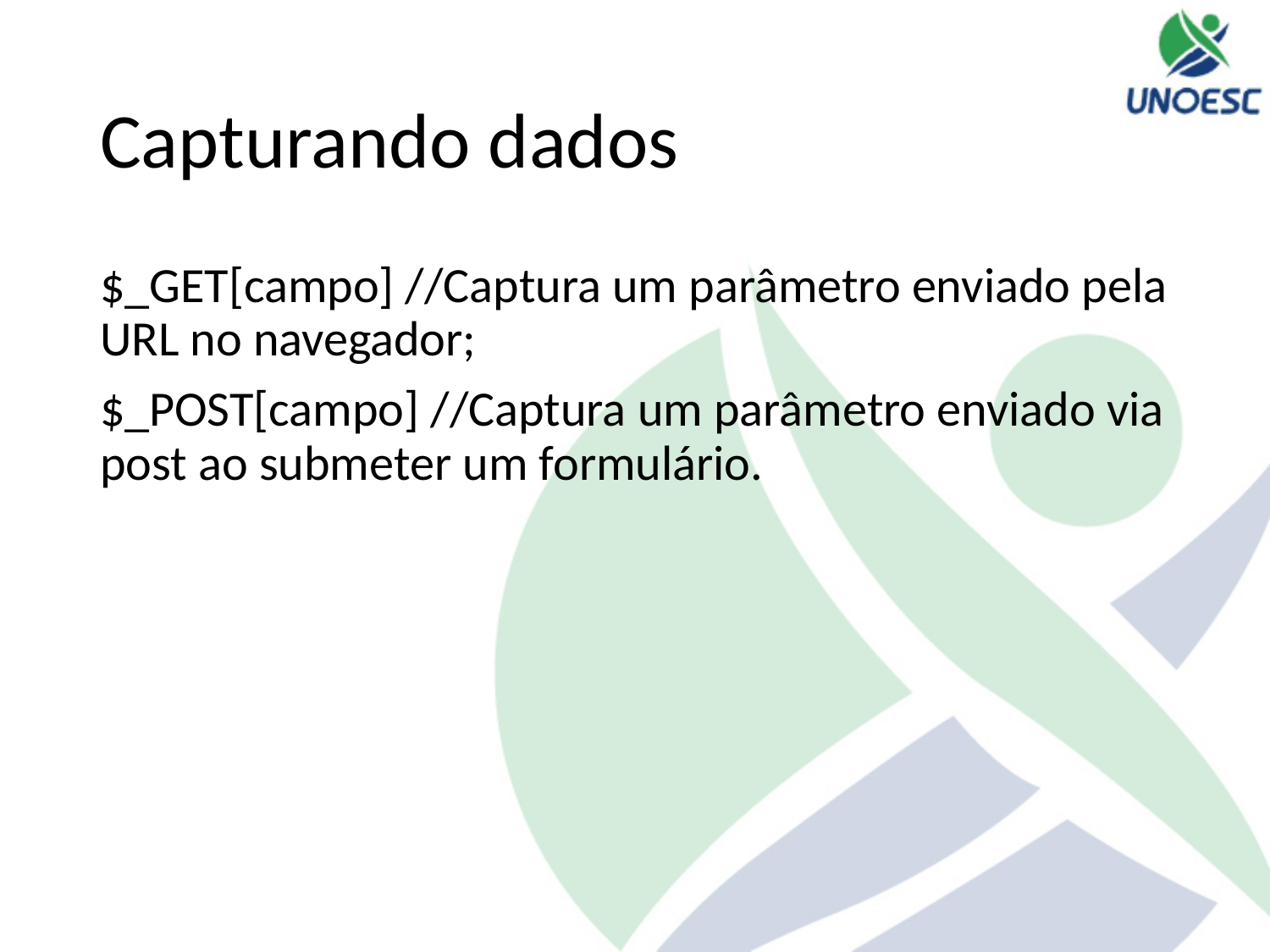

# Capturando dados
$_GET[campo] //Captura um parâmetro enviado pela URL no navegador;
$_POST[campo] //Captura um parâmetro enviado via post ao submeter um formulário.